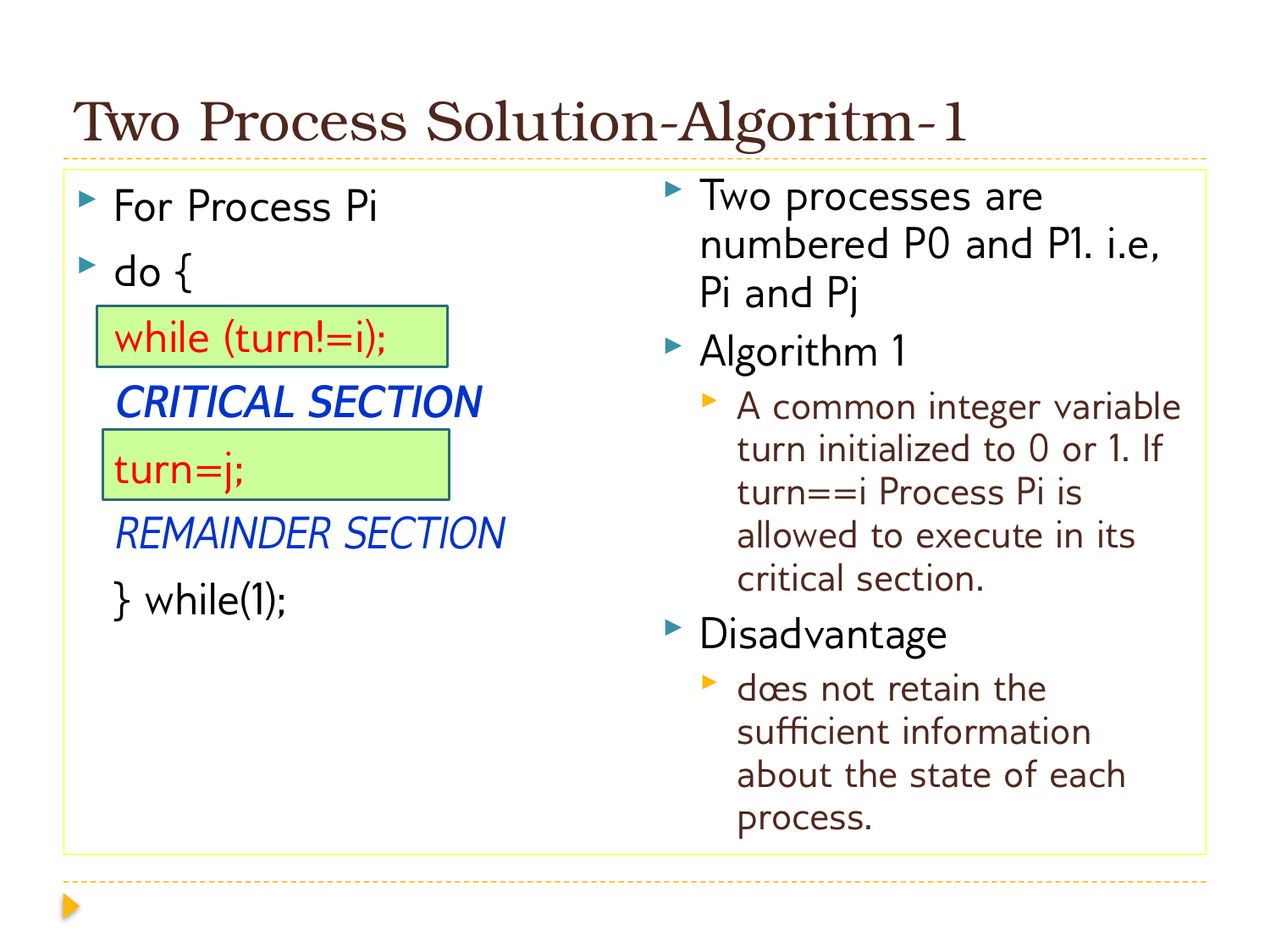

# Two Process Solution-Algoritm-1
Two processes are numbered P0 and P1. i.e, Pi and Pj
Algorithm 1
A common integer variable turn initialized to 0 or 1. If turn==i Process Pi is allowed to execute in its critical section.
Disadvantage
does not retain the sufficient information about the state of each process.
For Process Pi
do {
 	while (turn!=i);
	CRITICAL SECTION
	turn=j;
	REMAINDER SECTION
	} while(1);